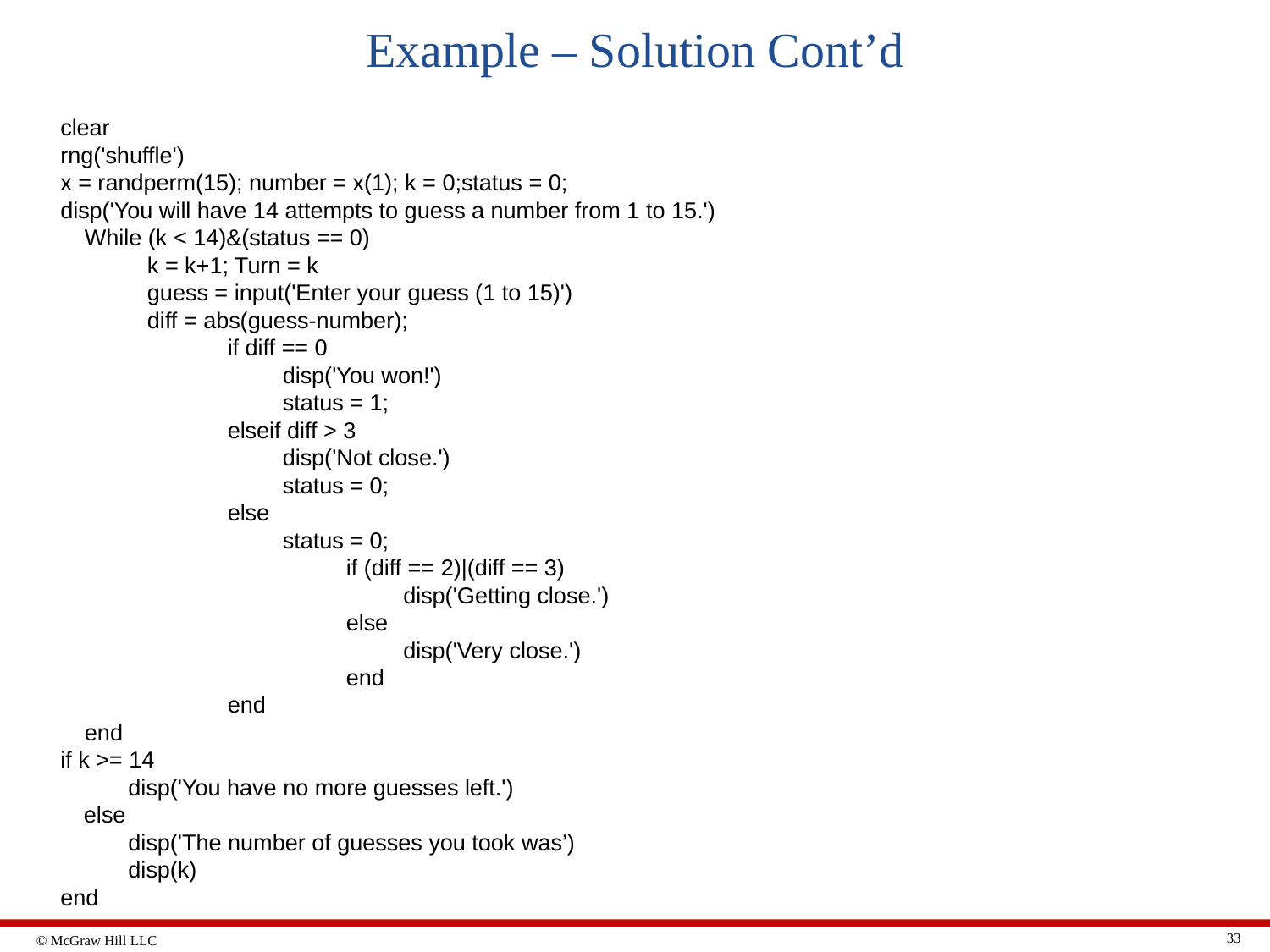

# Example – Solution Cont’d
clear
rng('shuffle')
x = randperm(15); number = x(1); k = 0;status = 0;
disp('You will have 14 attempts to guess a number from 1 to 15.')
While (k < 14)&(status == 0)
k = k+1; Turn = k
guess = input('Enter your guess (1 to 15)')
diff = abs(guess-number);
if diff == 0
disp('You won!')
status = 1;
elseif diff > 3
disp('Not close.')
status = 0;
else
status = 0;
if (diff == 2)|(diff == 3)
         disp('Getting close.')
else
         disp('Very close.')
end
end
end
if k >= 14
       disp('You have no more guesses left.')
else
       disp('The number of guesses you took was’)
       disp(k)
end
33